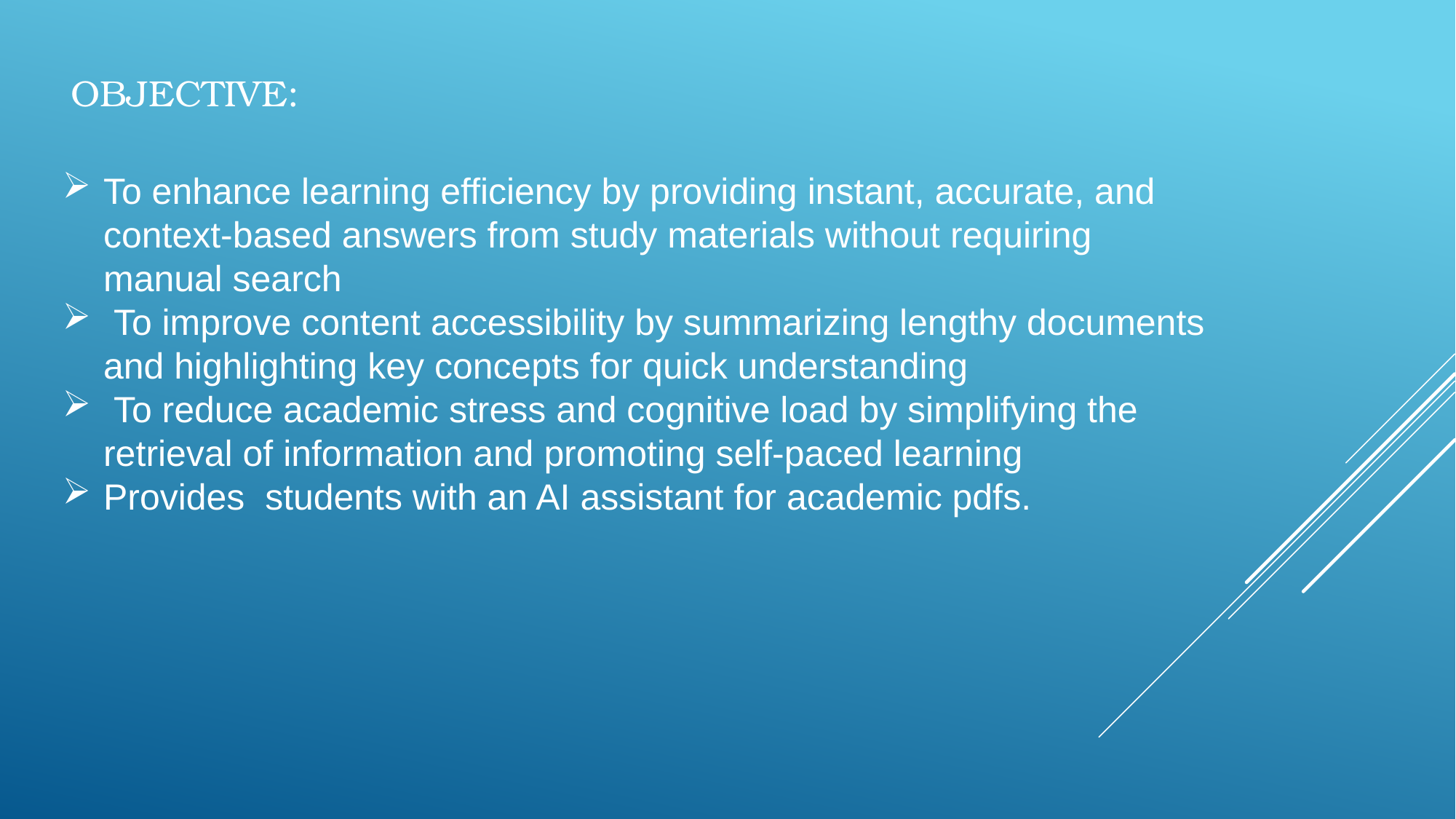

OBJECTIVE:

To enhance learning efficiency by providing instant, accurate, and context-based answers from study materials without requiring manual search
 To improve content accessibility by summarizing lengthy documents and highlighting key concepts for quick understanding
 To reduce academic stress and cognitive load by simplifying the retrieval of information and promoting self-paced learning
Provides  students with an AI assistant for academic pdfs.